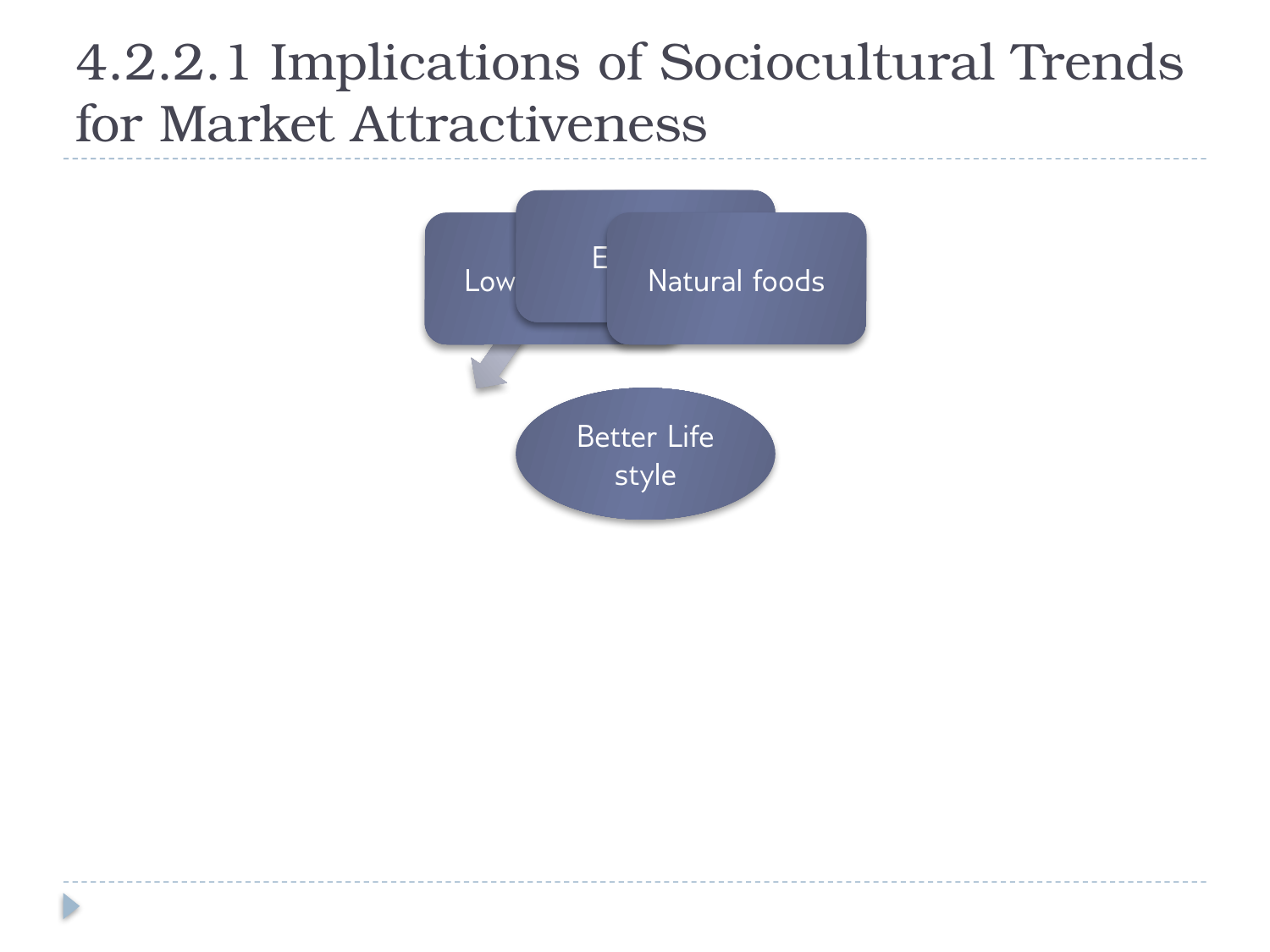

# 4.2.2.1 Implications of Sociocultural Trends for Market Attractiveness
Better Life style
Low fat foods
Exercise
Natural foods